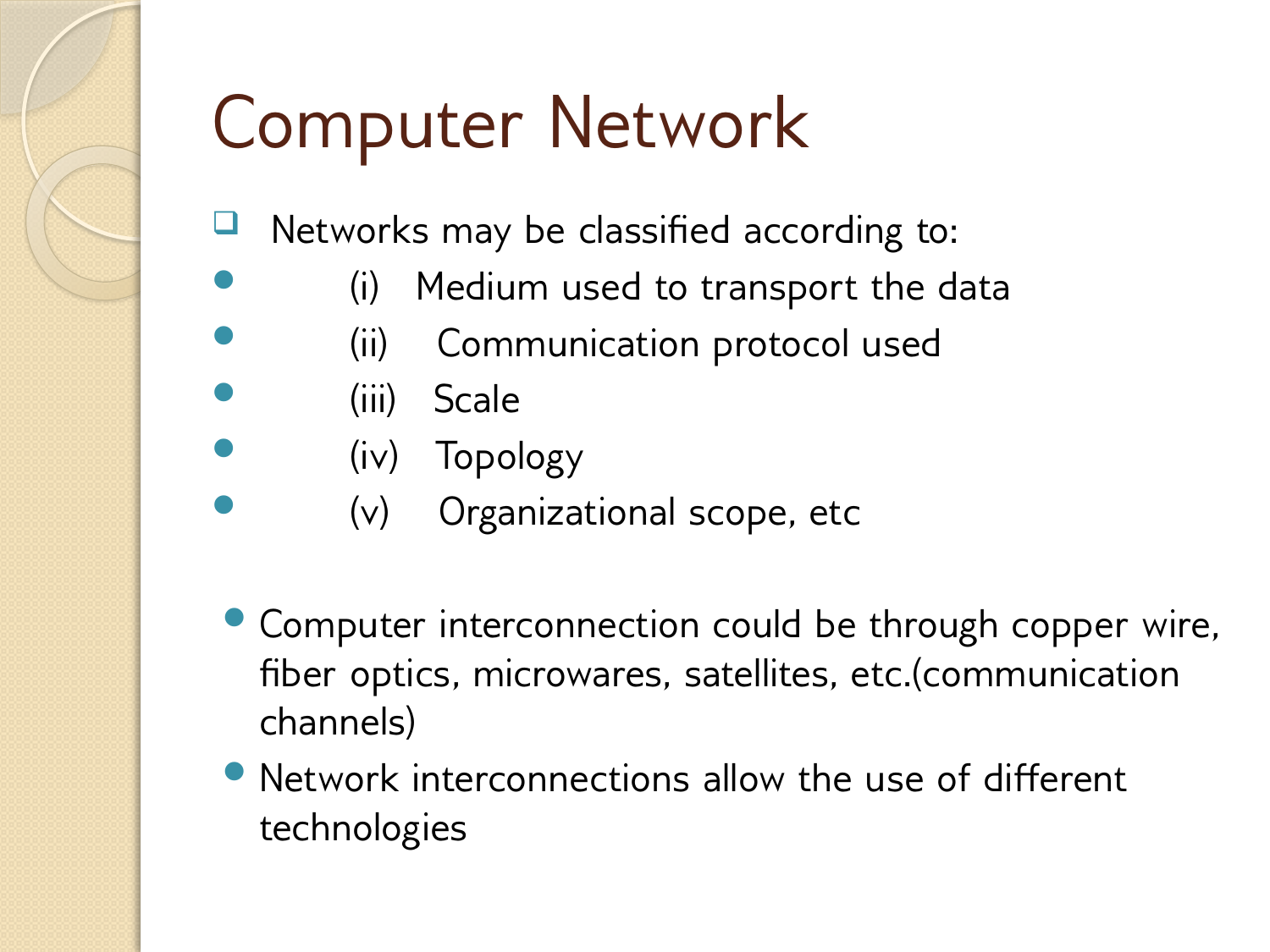

# Computer Network
Networks may be classified according to:
	(i)   Medium used to transport the data
	(ii)    Communication protocol used
	(iii)   Scale
	(iv)   Topology
	(v)    Organizational scope, etc

Computer interconnection could be through copper wire, fiber optics, microwares, satellites, etc.(communication channels)
Network interconnections allow the use of different technologies